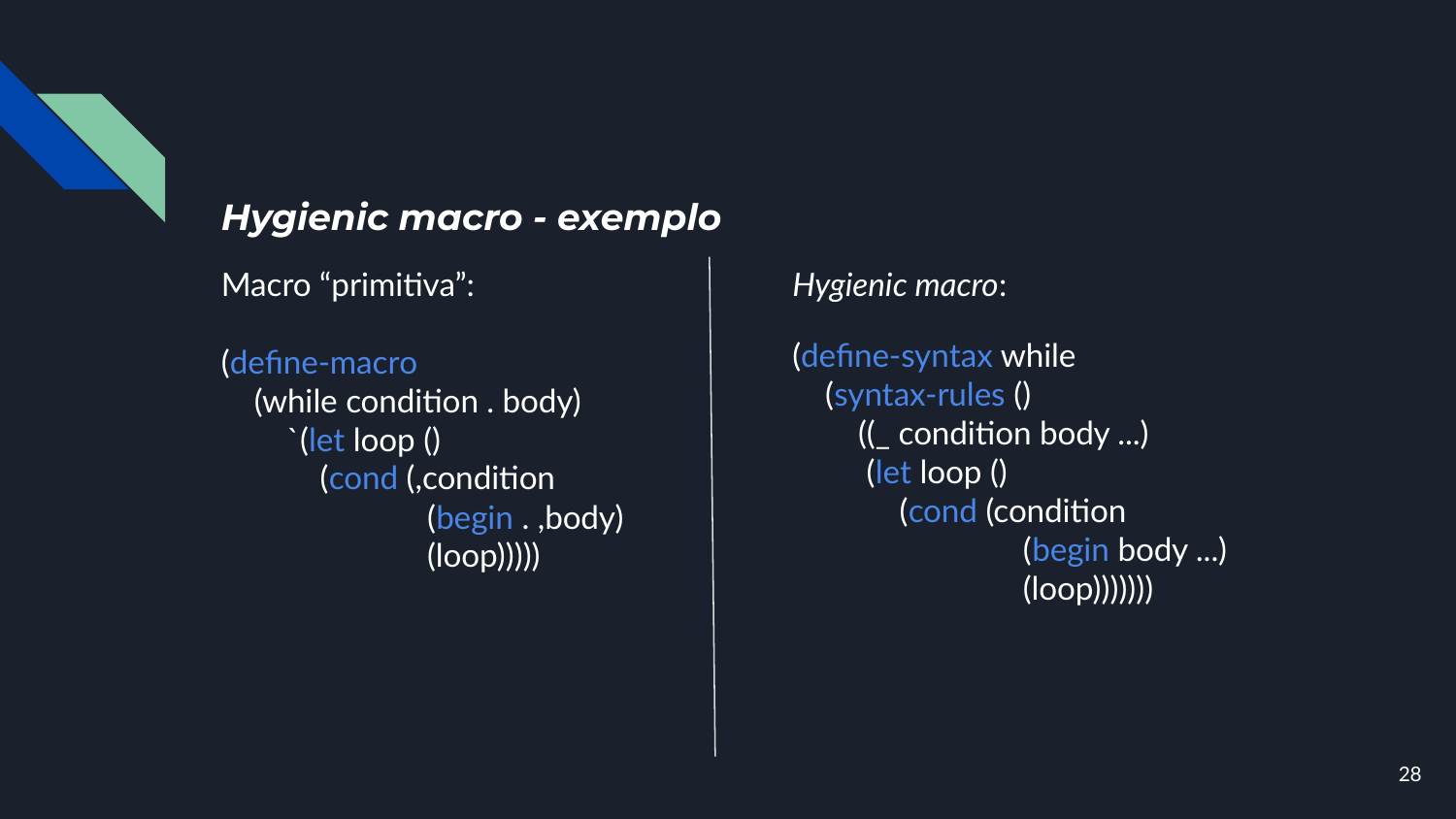

# Hygienic macro - exemplo
Macro “primitiva”:
(define-macro
    (while condition . body)
        `(let loop ()
            (cond (,condition
                         (begin . ,body)
                         (loop)))))
Hygienic macro:
(define-syntax while
    (syntax-rules ()
        ((_ condition body ...)
         (let loop ()
             (cond (condition
                            (begin body ...)
                            (loop)))))))

28